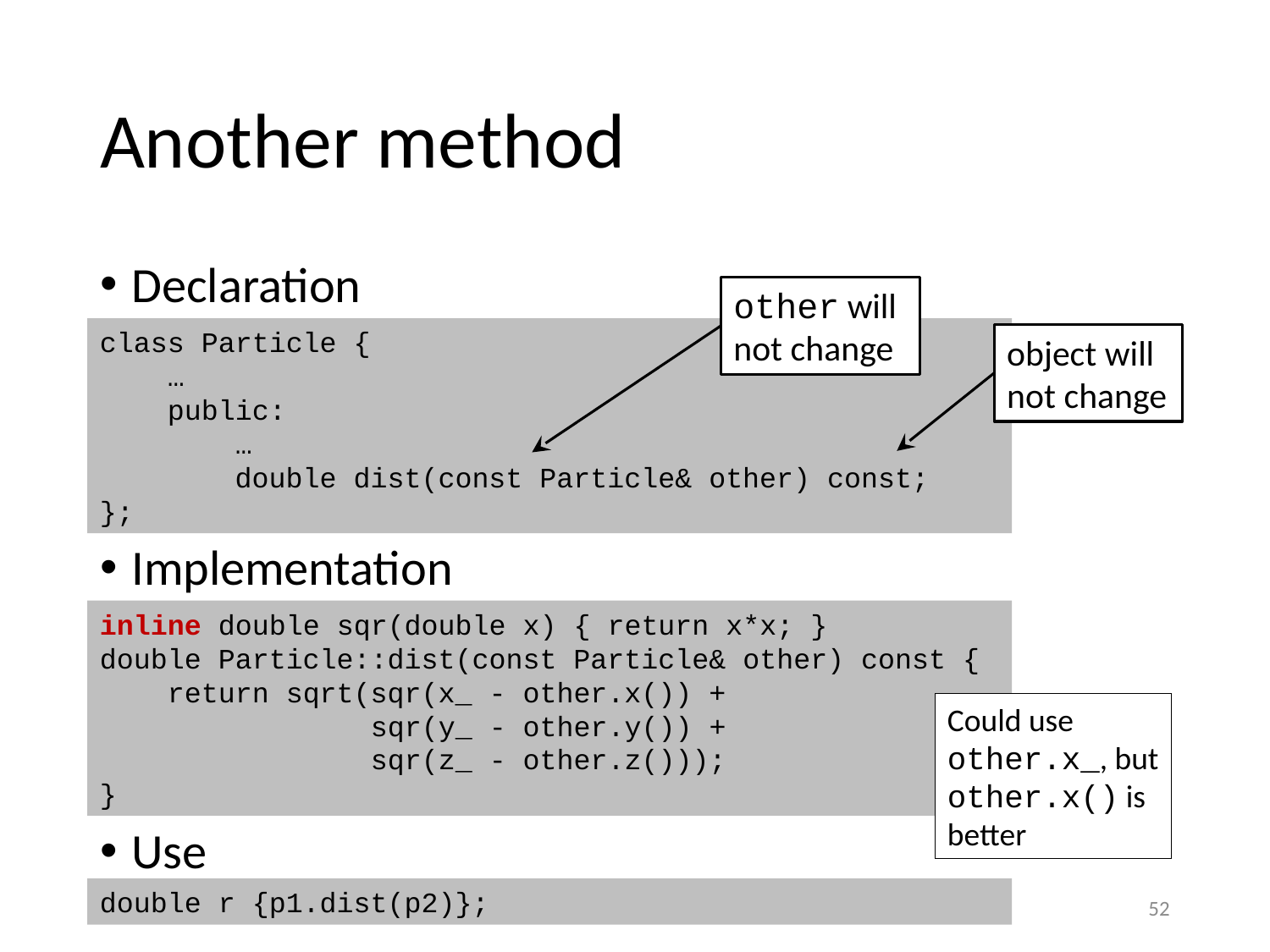

# Another method
Declaration

Implementation

Use
other will
not change
class Particle {
    …
    public:
        …
        double dist(const Particle& other) const;
};
object will
not change
inline double sqr(double x) { return x*x; }
double Particle::dist(const Particle& other) const {
    return sqrt(sqr(x_ - other.x()) +
                sqr(y_ - other.y()) +
                sqr(z_ - other.z()));
}
Could use
other.x_, but
other.x() is
better
double r {p1.dist(p2)};
52